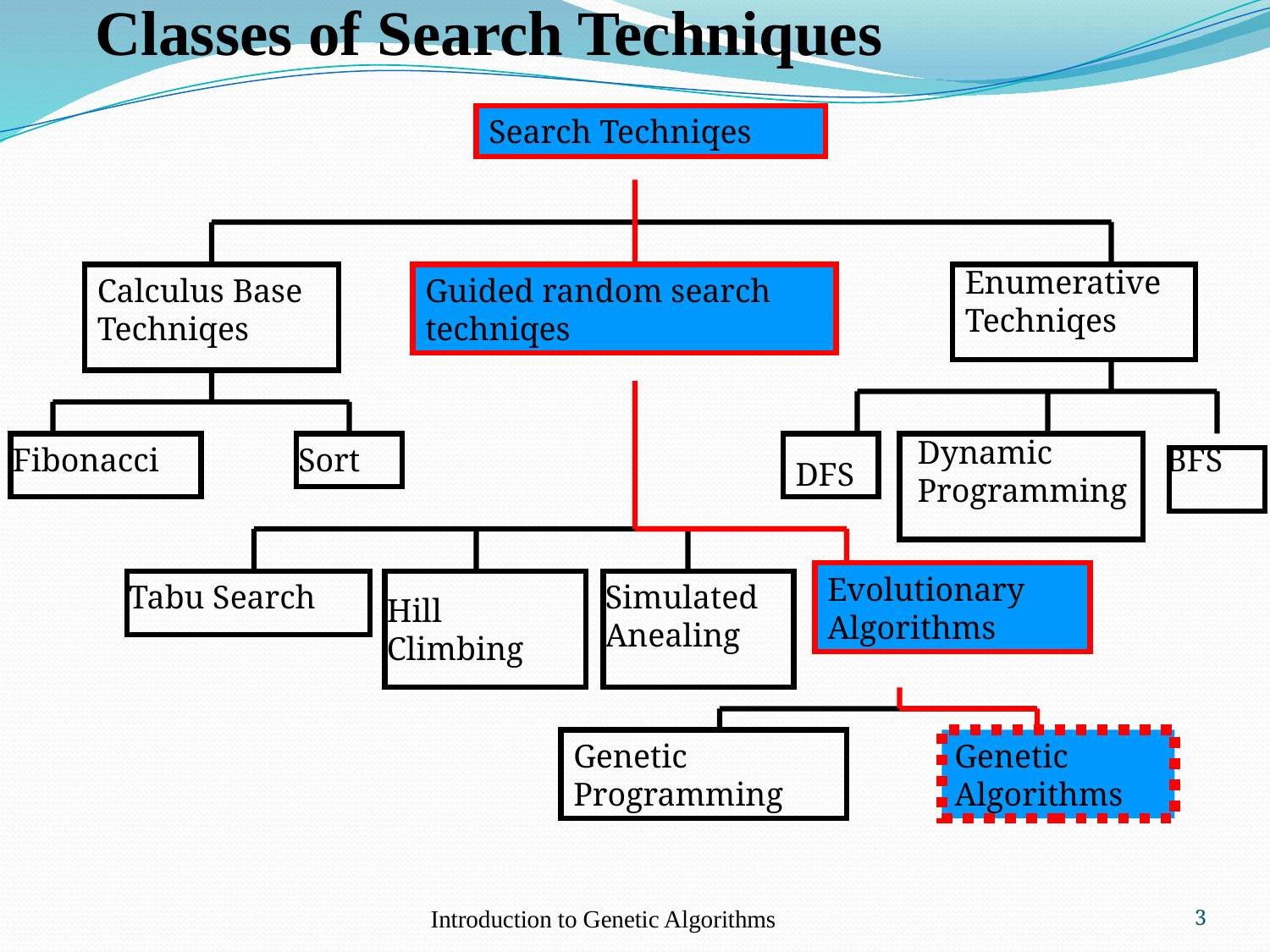

# Classes of Search Techniques
Search Techniqes

Enumerative Techniqes
Calculus Base Techniqes

Guided random search techniqes

Dynamic Programming
Fibonacci

Sort

BFS

DFS

Evolutionary Algorithms
Tabu Search

Simulated Anealing

Hill Climbing

Genetic Programming
Genetic Algorithms
Introduction to Genetic Algorithms
3